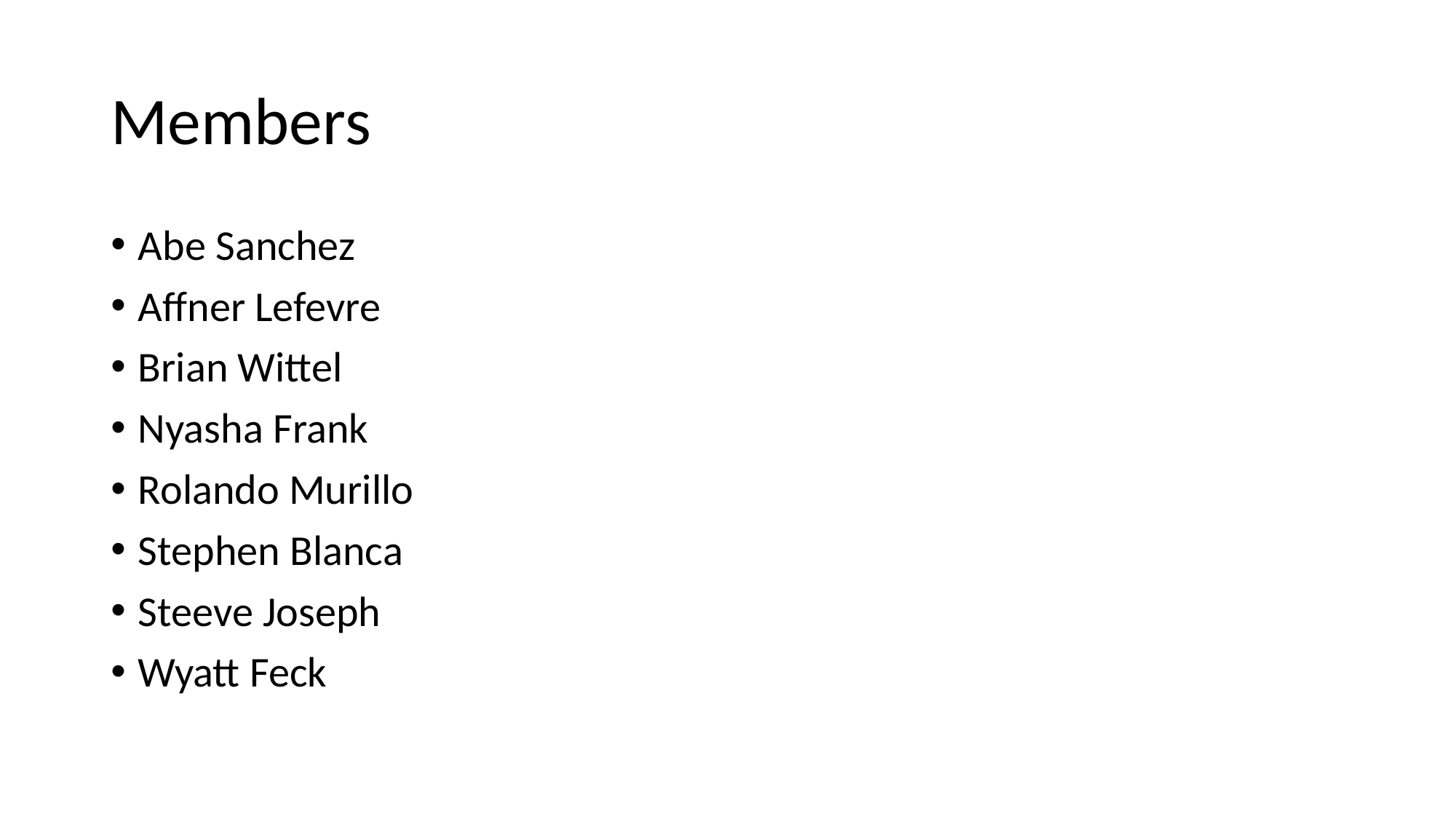

# Members
Abe Sanchez
Affner Lefevre
Brian Wittel
Nyasha Frank
Rolando Murillo
Stephen Blanca
Steeve Joseph
Wyatt Feck